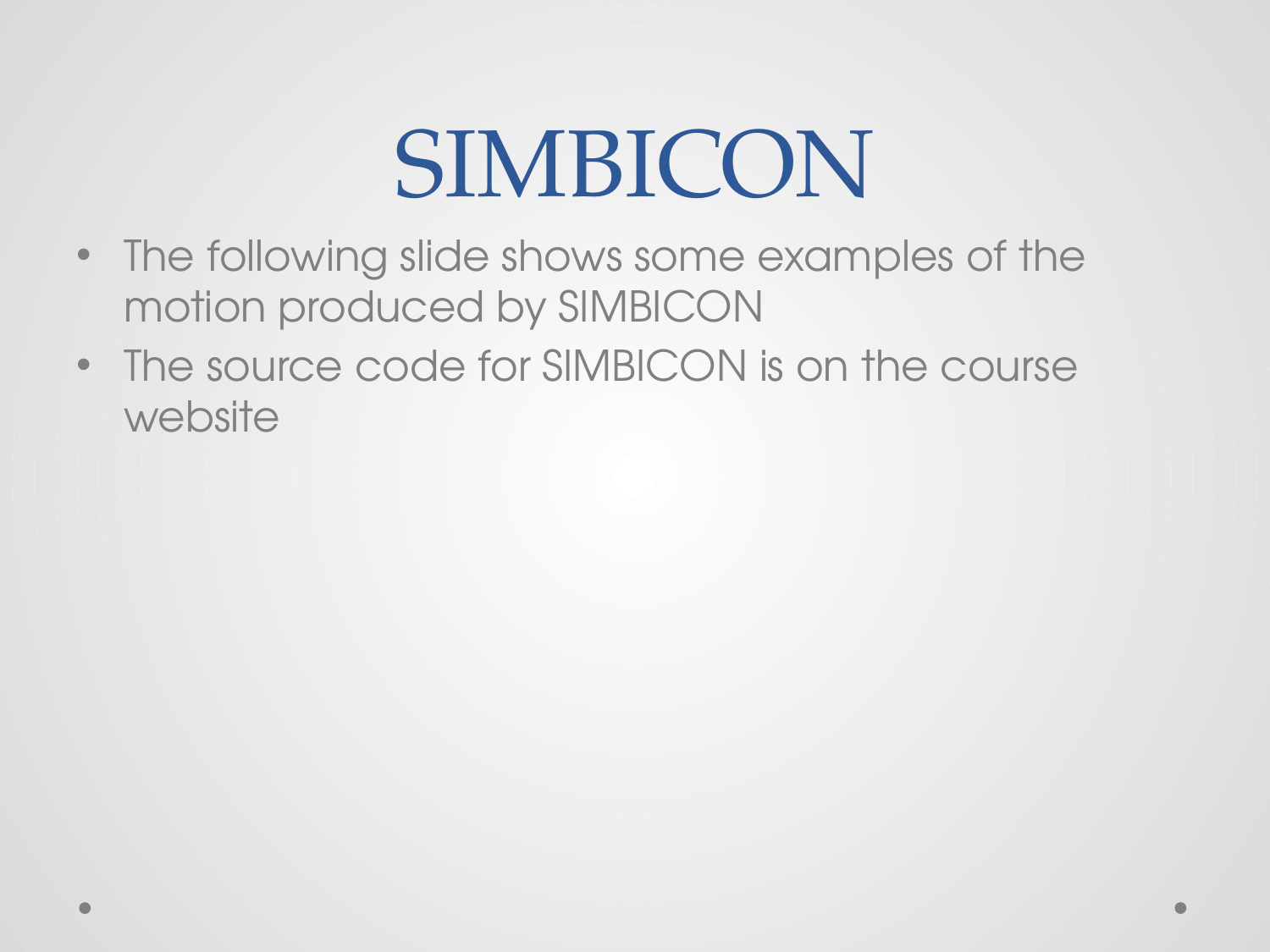

# SIMBICON
The following slide shows some examples of the motion produced by SIMBICON
The source code for SIMBICON is on the course website